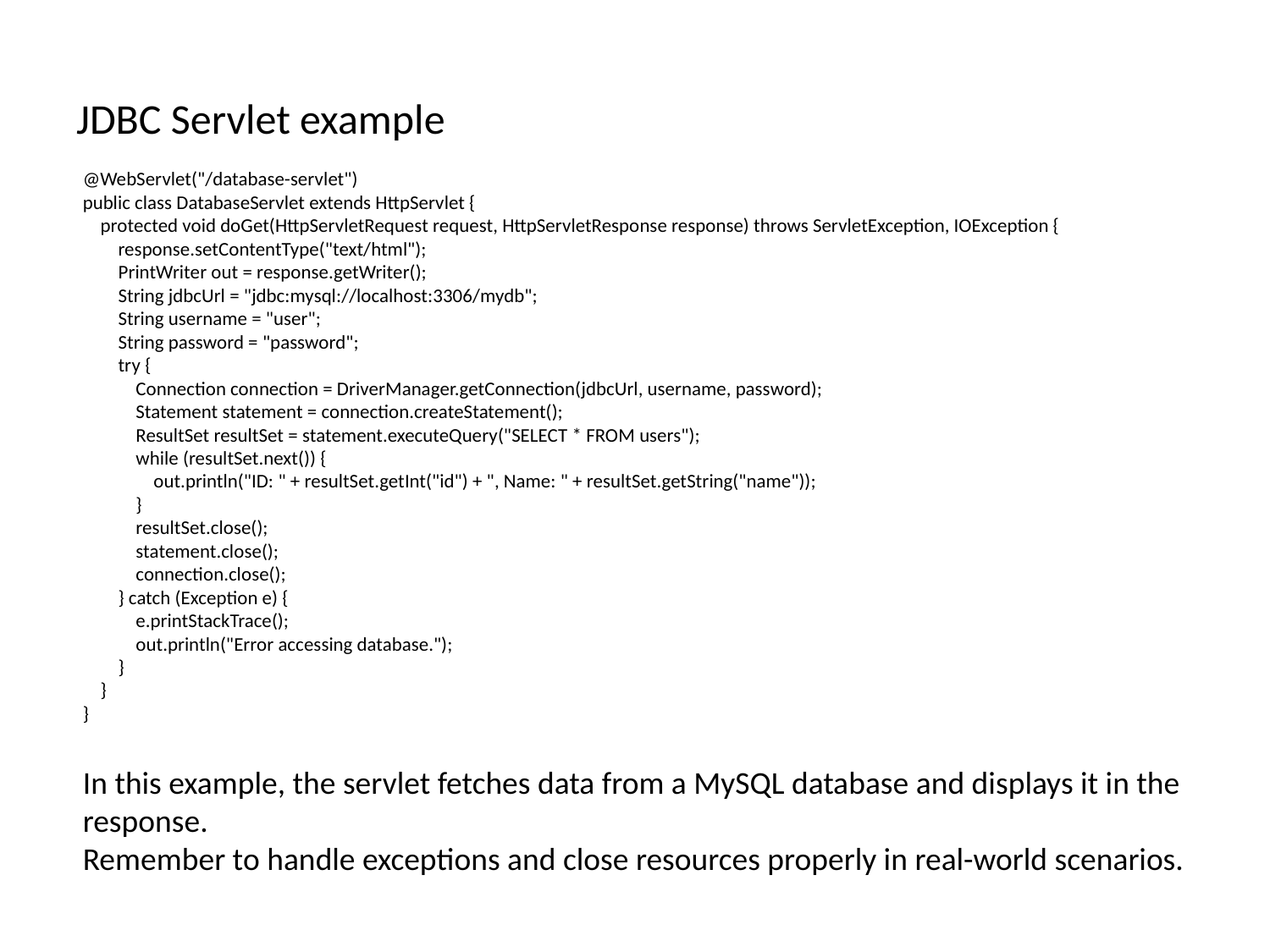

# JDBC Servlet example
@WebServlet("/database-servlet")
public class DatabaseServlet extends HttpServlet {
    protected void doGet(HttpServletRequest request, HttpServletResponse response) throws ServletException, IOException {
        response.setContentType("text/html");
        PrintWriter out = response.getWriter();
        String jdbcUrl = "jdbc:mysql://localhost:3306/mydb";
        String username = "user";
        String password = "password";
        try {
            Connection connection = DriverManager.getConnection(jdbcUrl, username, password);
            Statement statement = connection.createStatement();
            ResultSet resultSet = statement.executeQuery("SELECT * FROM users");
            while (resultSet.next()) {
                out.println("ID: " + resultSet.getInt("id") + ", Name: " + resultSet.getString("name"));
            }
            resultSet.close();
            statement.close();
            connection.close();
        } catch (Exception e) {
            e.printStackTrace();
            out.println("Error accessing database.");
        }
    }
}
In this example, the servlet fetches data from a MySQL database and displays it in the response.
Remember to handle exceptions and close resources properly in real-world scenarios.